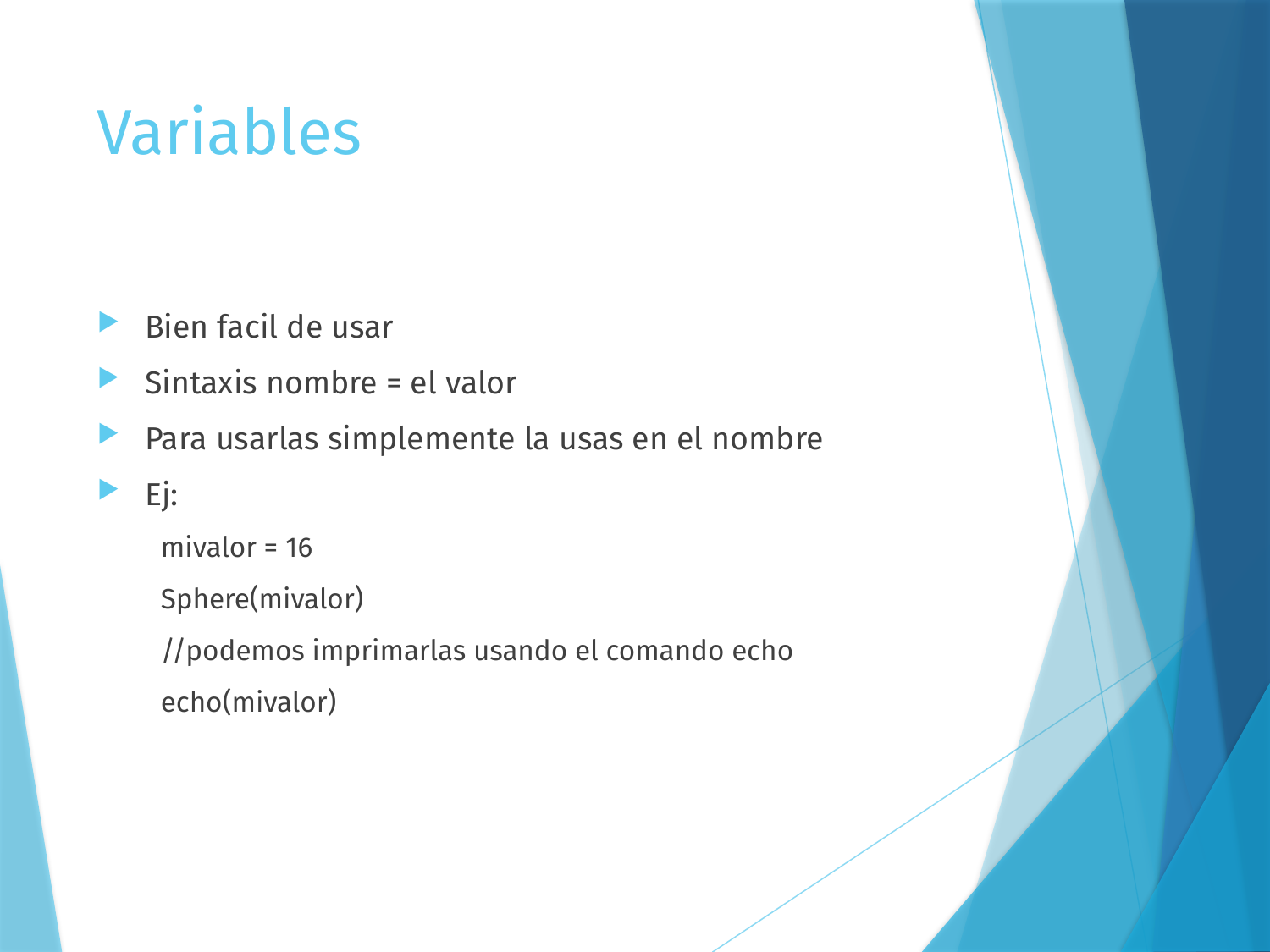

# Variables
Bien facil de usar
Sintaxis nombre = el valor
Para usarlas simplemente la usas en el nombre
Ej:
mivalor = 16
Sphere(mivalor)
//podemos imprimarlas usando el comando echo
echo(mivalor)